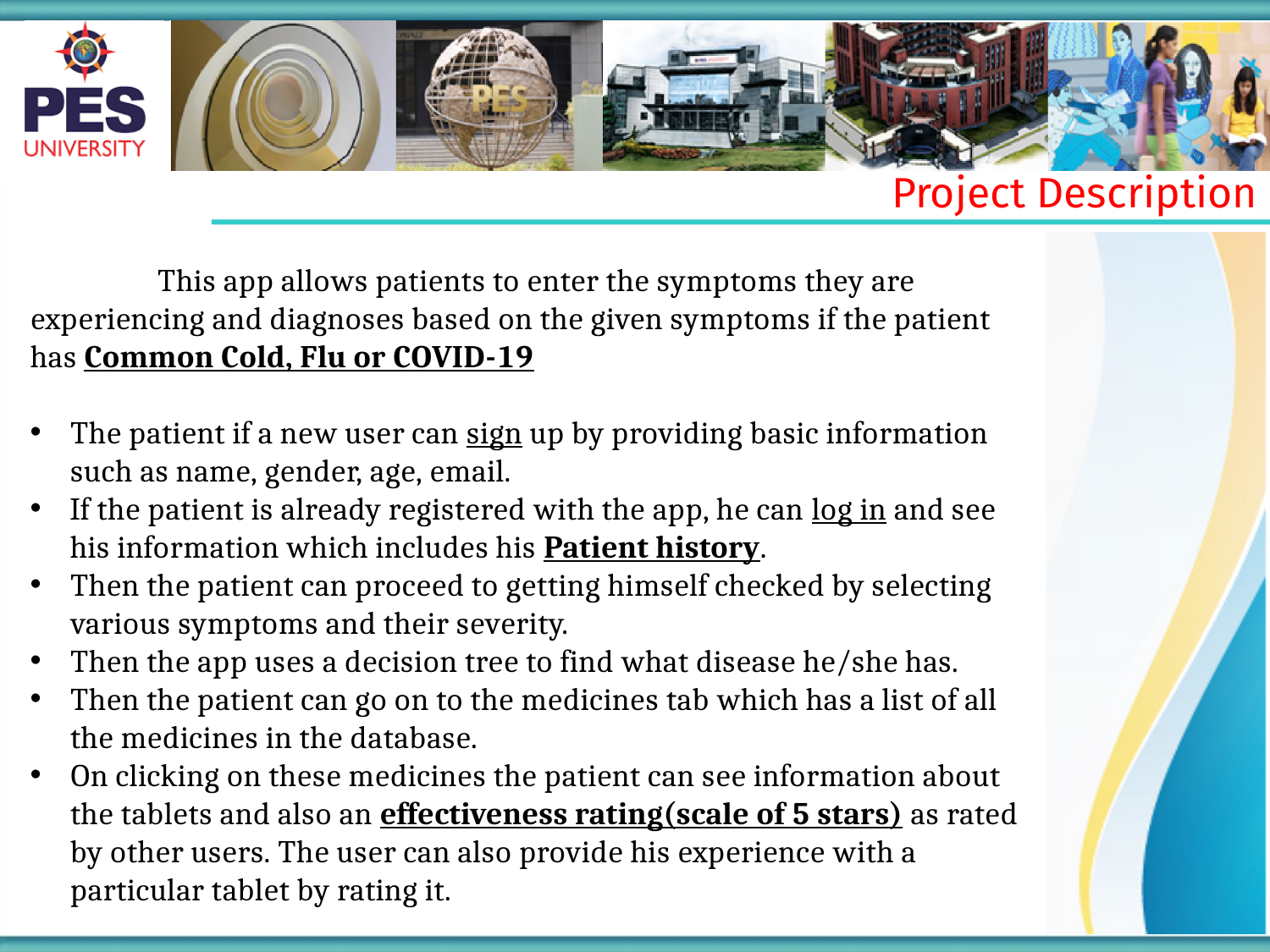

Project Description

	This app allows patients to enter the symptoms they are experiencing and diagnoses based on the given symptoms if the patient has Common Cold, Flu or COVID-19

The patient if a new user can sign up by providing basic information such as name, gender, age, email.
If the patient is already registered with the app, he can log in and see his information which includes his Patient history.
Then the patient can proceed to getting himself checked by selecting various symptoms and their severity.
Then the app uses a decision tree to find what disease he/she has.
Then the patient can go on to the medicines tab which has a list of all the medicines in the database.
On clicking on these medicines the patient can see information about the tablets and also an effectiveness rating(scale of 5 stars) as rated by other users. The user can also provide his experience with a particular tablet by rating it.